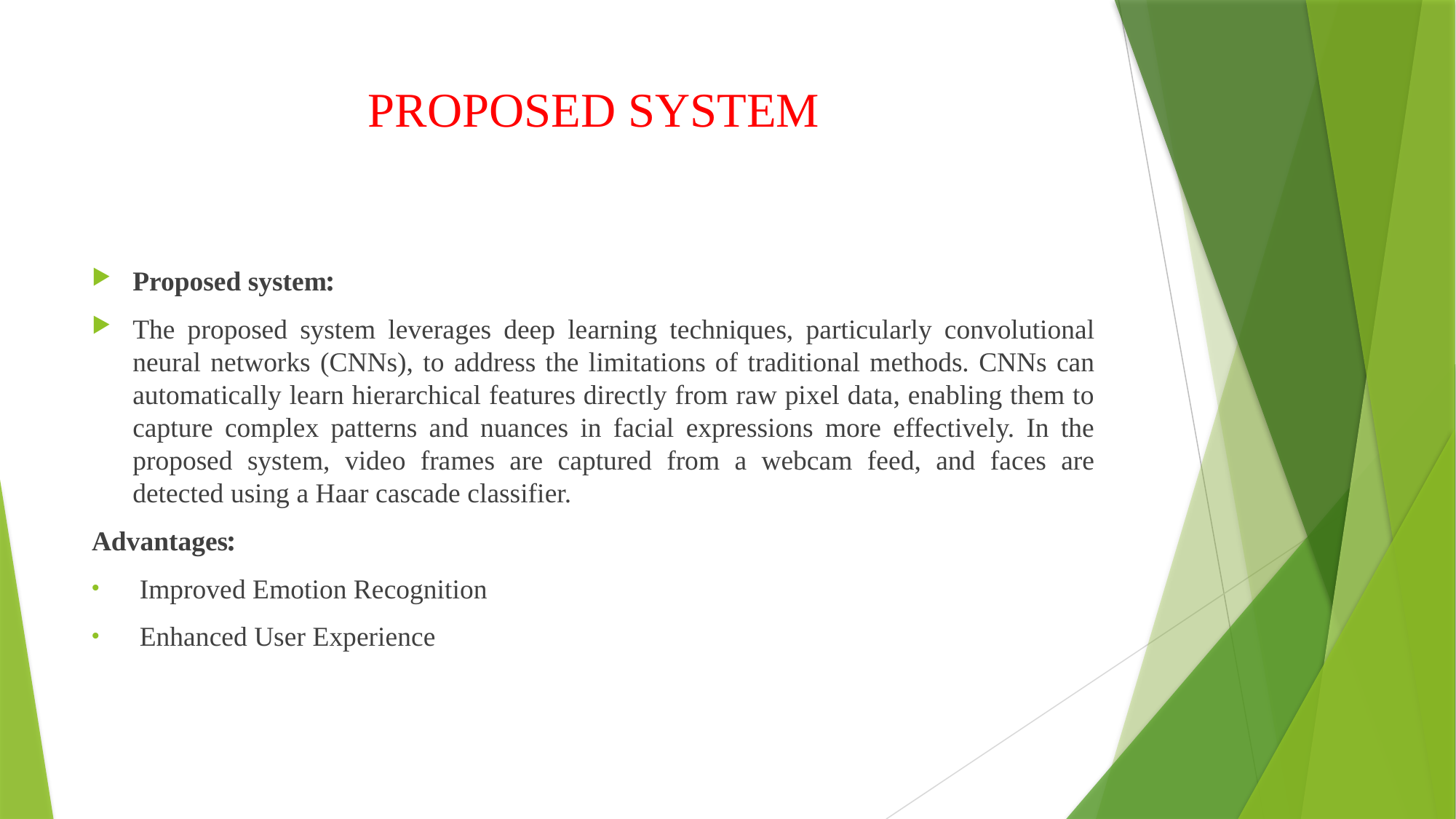

# PROPOSED SYSTEM
Proposed system:
The proposed system leverages deep learning techniques, particularly convolutional neural networks (CNNs), to address the limitations of traditional methods. CNNs can automatically learn hierarchical features directly from raw pixel data, enabling them to capture complex patterns and nuances in facial expressions more effectively. In the proposed system, video frames are captured from a webcam feed, and faces are detected using a Haar cascade classifier.
Advantages:
 Improved Emotion Recognition
 Enhanced User Experience